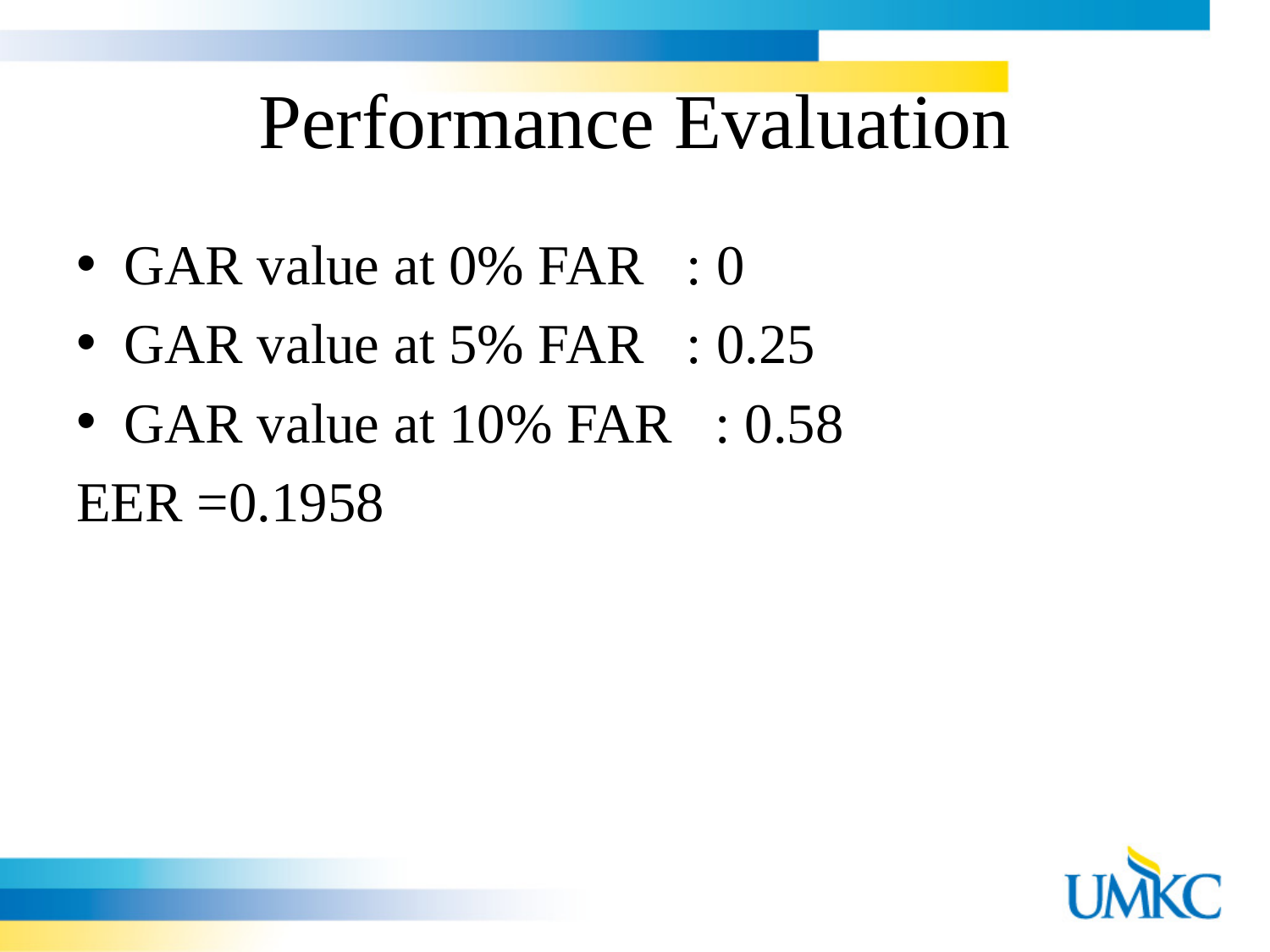

# Performance Evaluation
GAR value at 0% FAR   : 0
GAR value at 5% FAR   : 0.25
GAR value at 10% FAR   : 0.58
EER =0.1958